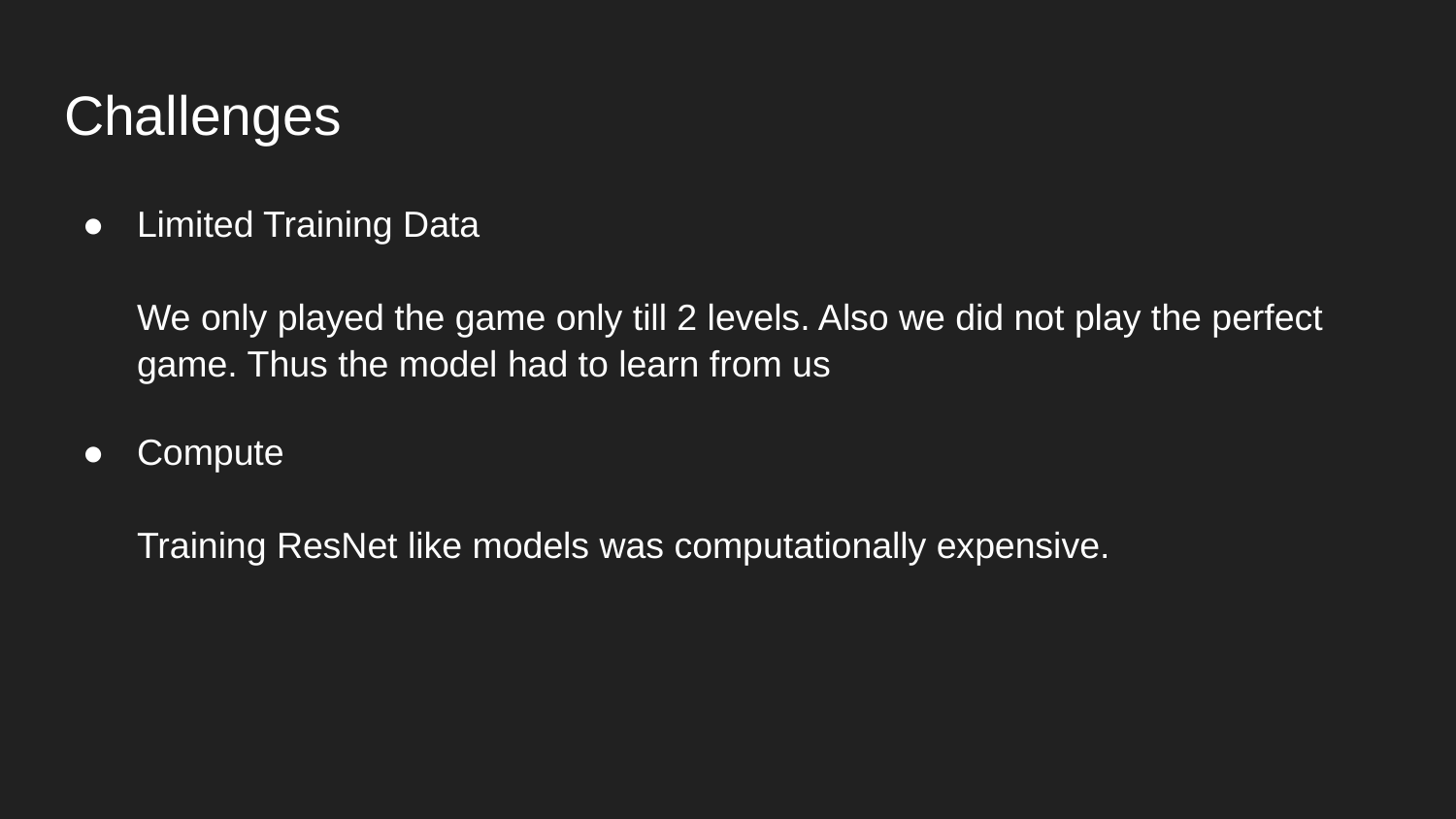

# Challenges
Limited Training Data
We only played the game only till 2 levels. Also we did not play the perfect game. Thus the model had to learn from us
Compute
Training ResNet like models was computationally expensive.